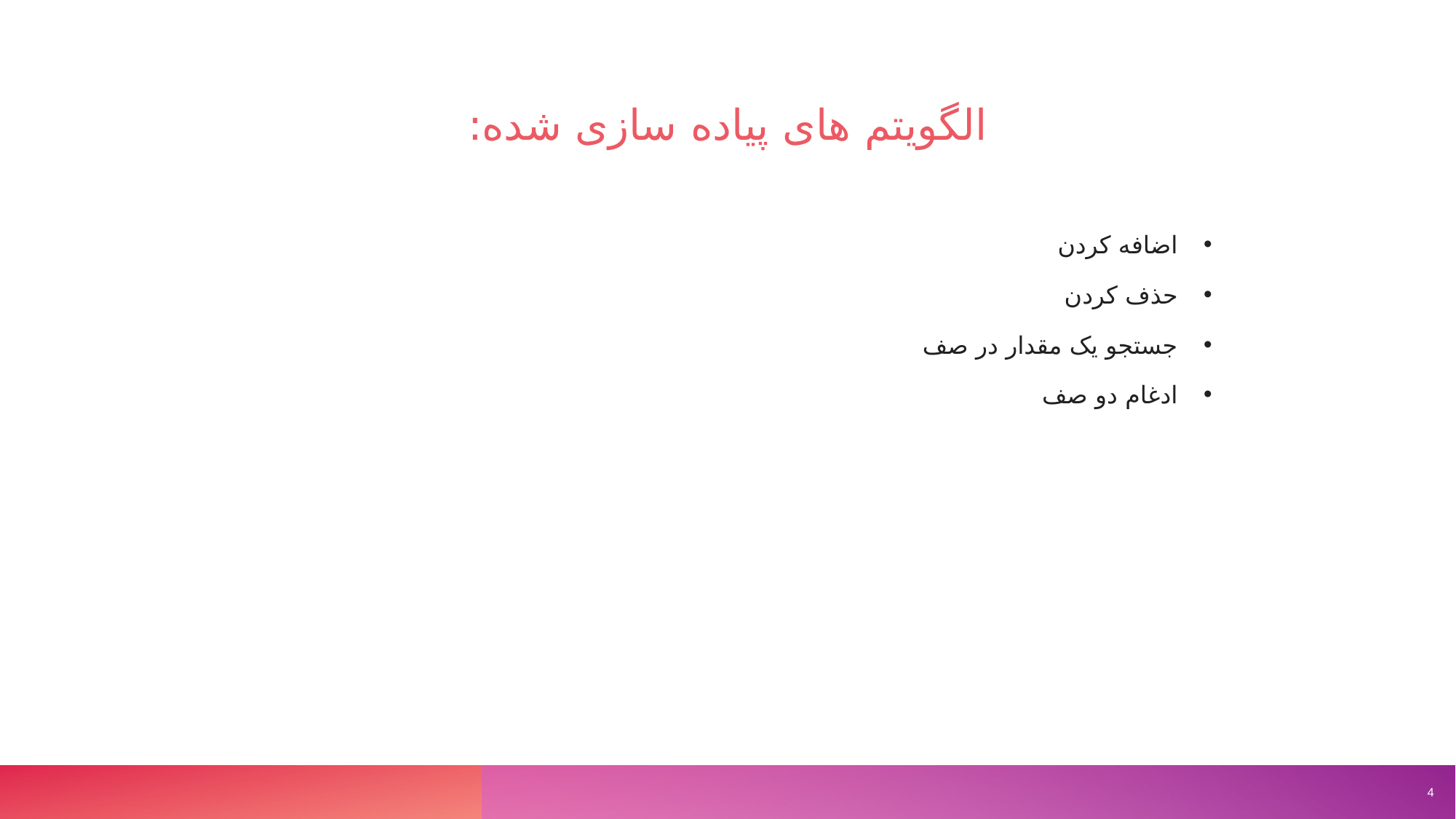

الگویتم های پیاده سازی شده:
اضافه کردن
حذف کردن
جستجو یک مقدار در صف
ادغام دو صف
Sample Footer Text
4